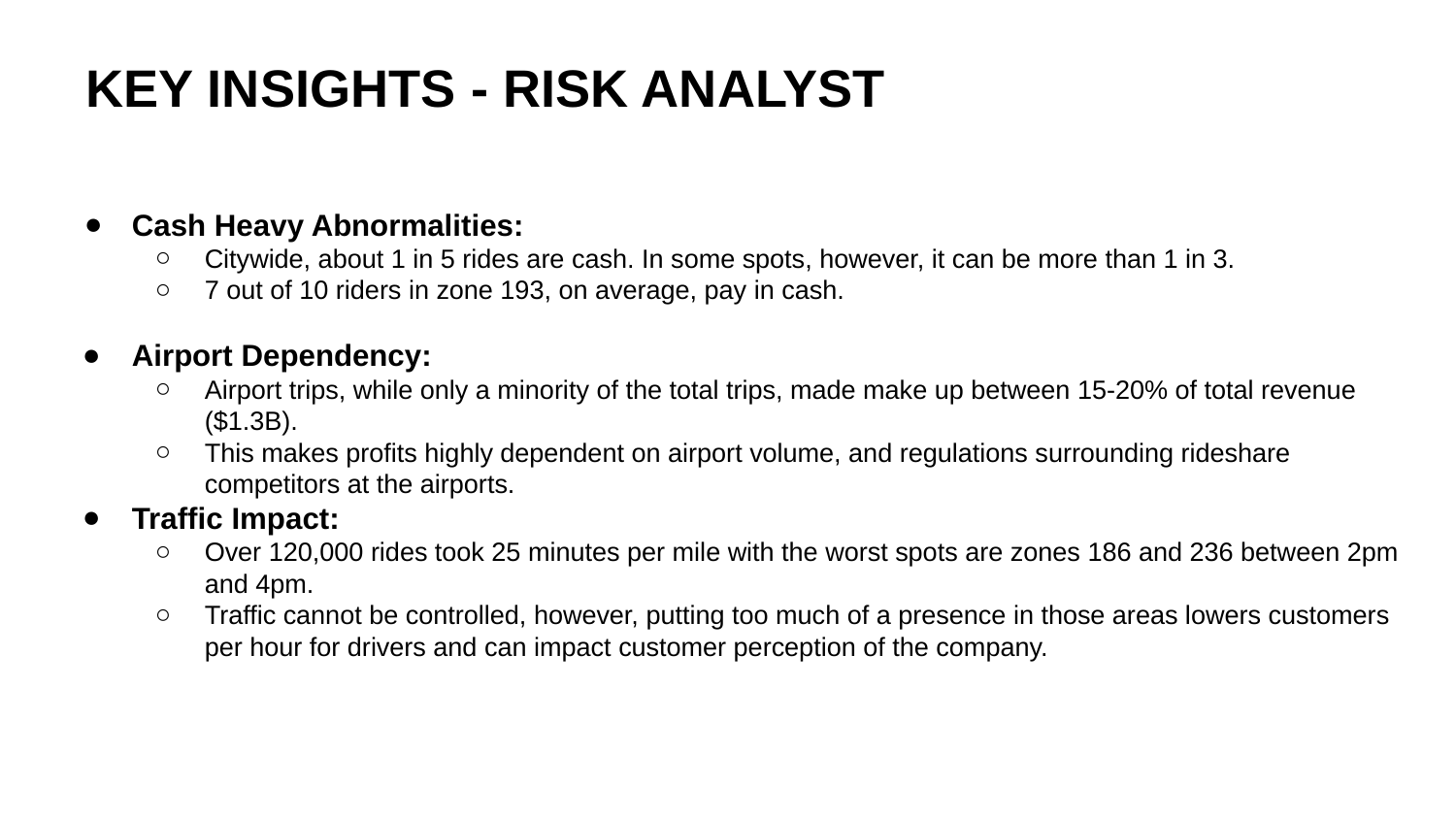

KEY INSIGHTS - RISK ANALYST
Cash Heavy Abnormalities:
Citywide, about 1 in 5 rides are cash. In some spots, however, it can be more than 1 in 3.
7 out of 10 riders in zone 193, on average, pay in cash.

Airport Dependency:
Airport trips, while only a minority of the total trips, made make up between 15-20% of total revenue ($1.3B).
This makes profits highly dependent on airport volume, and regulations surrounding rideshare competitors at the airports.
Traffic Impact:
Over 120,000 rides took 25 minutes per mile with the worst spots are zones 186 and 236 between 2pm and 4pm.
Traffic cannot be controlled, however, putting too much of a presence in those areas lowers customers per hour for drivers and can impact customer perception of the company.